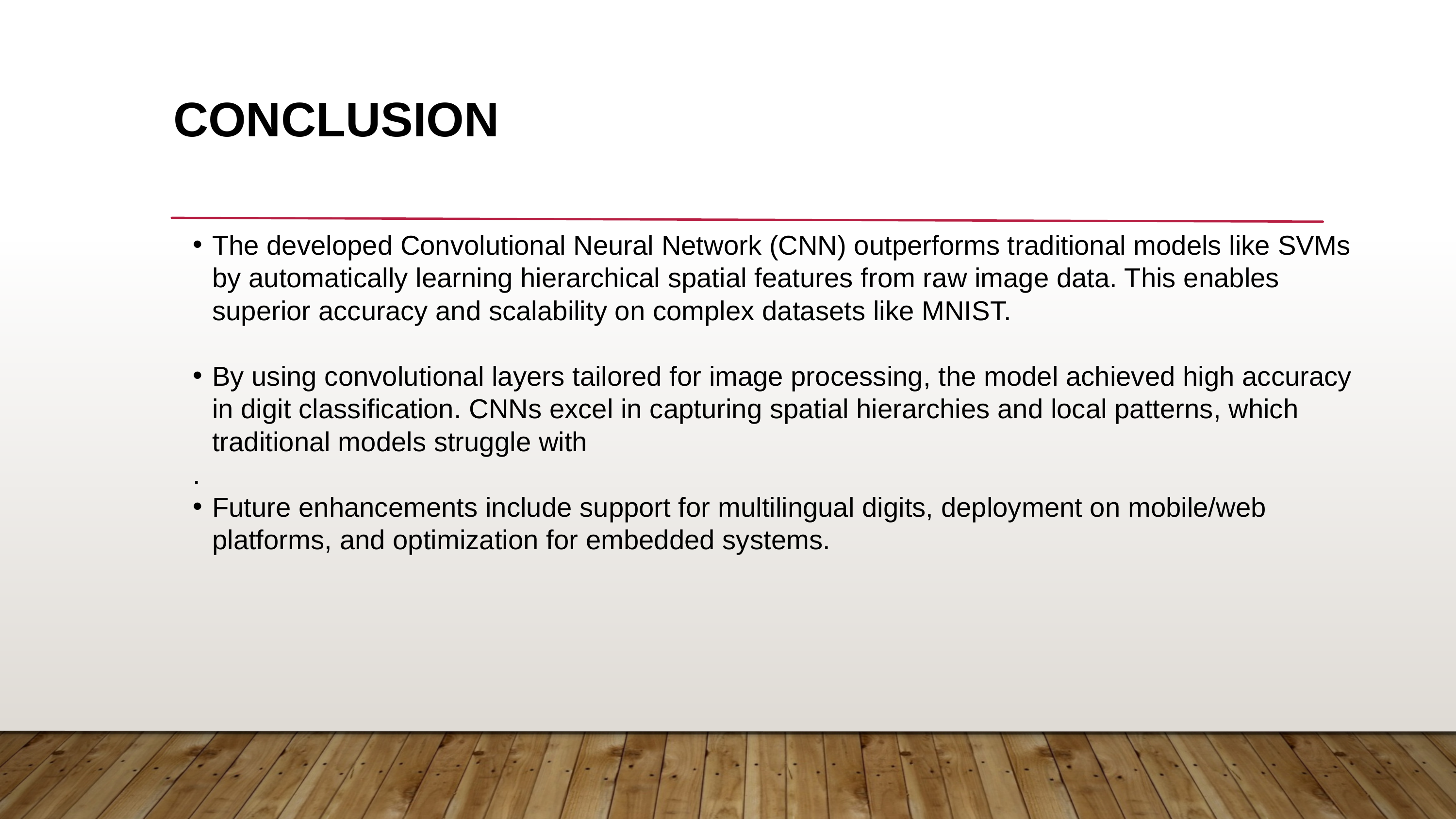

CONCLUSION

The developed Convolutional Neural Network (CNN) outperforms traditional models like SVMs by automatically learning hierarchical spatial features from raw image data. This enables superior accuracy and scalability on complex datasets like MNIST.

By using convolutional layers tailored for image processing, the model achieved high accuracy in digit classification. CNNs excel in capturing spatial hierarchies and local patterns, which traditional models struggle with
.
Future enhancements include support for multilingual digits, deployment on mobile/web platforms, and optimization for embedded systems.